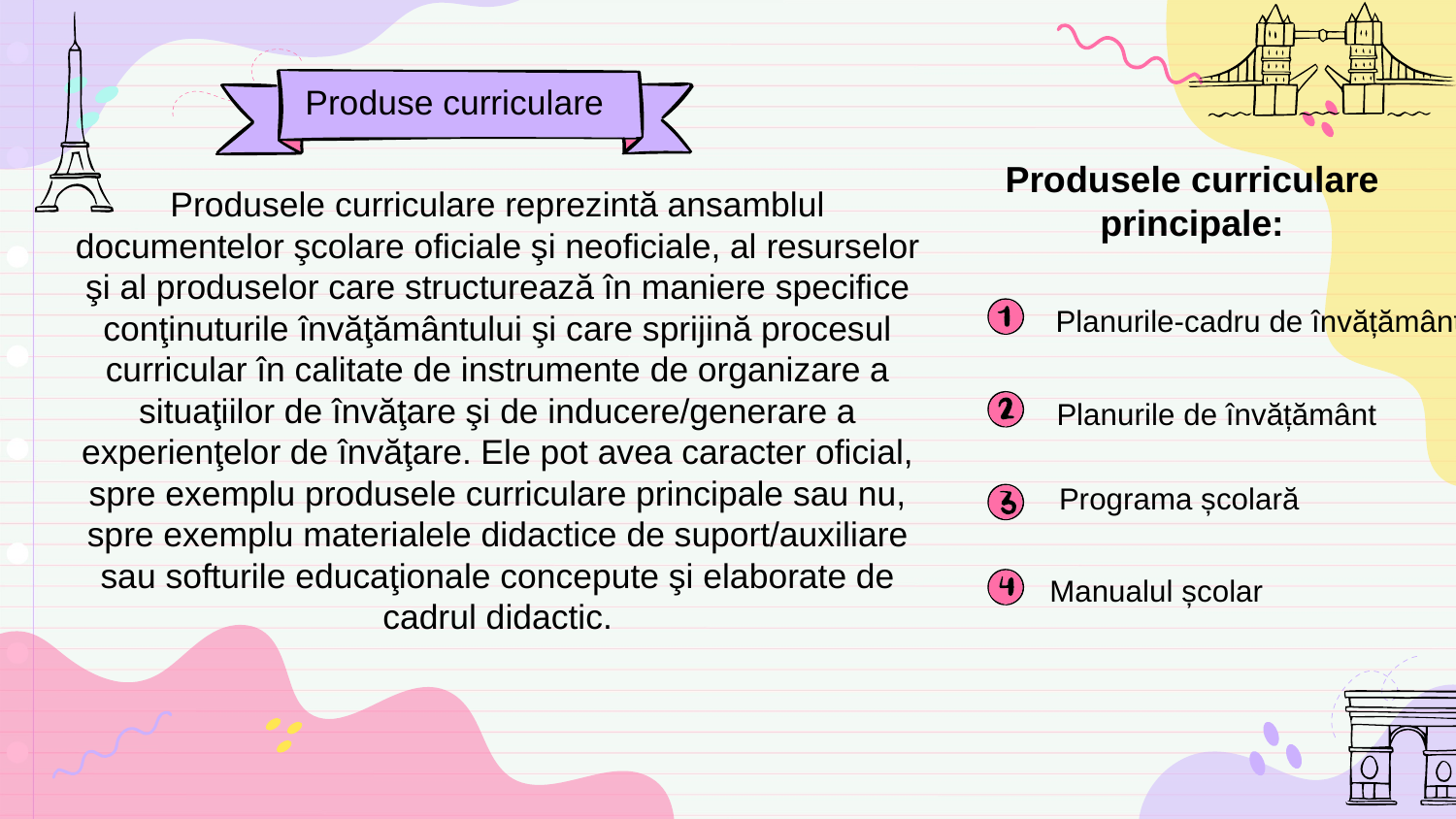

# Produse curriculare

Produsele curriculare principale:
Produsele curriculare reprezintă ansamblul documentelor şcolare oficiale şi neoficiale, al resurselor şi al produselor care structurează în maniere specifice conţinuturile învăţământului şi care sprijină procesul curricular în calitate de instrumente de organizare a situaţiilor de învăţare şi de inducere/generare a experienţelor de învăţare. Ele pot avea caracter oficial, spre exemplu produsele curriculare principale sau nu, spre exemplu materialele didactice de suport/auxiliare sau softurile educaţionale concepute şi elaborate de cadrul didactic.
Planurile-cadru de învățământ

Planurile de învățământ

Programa școlară

Manualul școlar